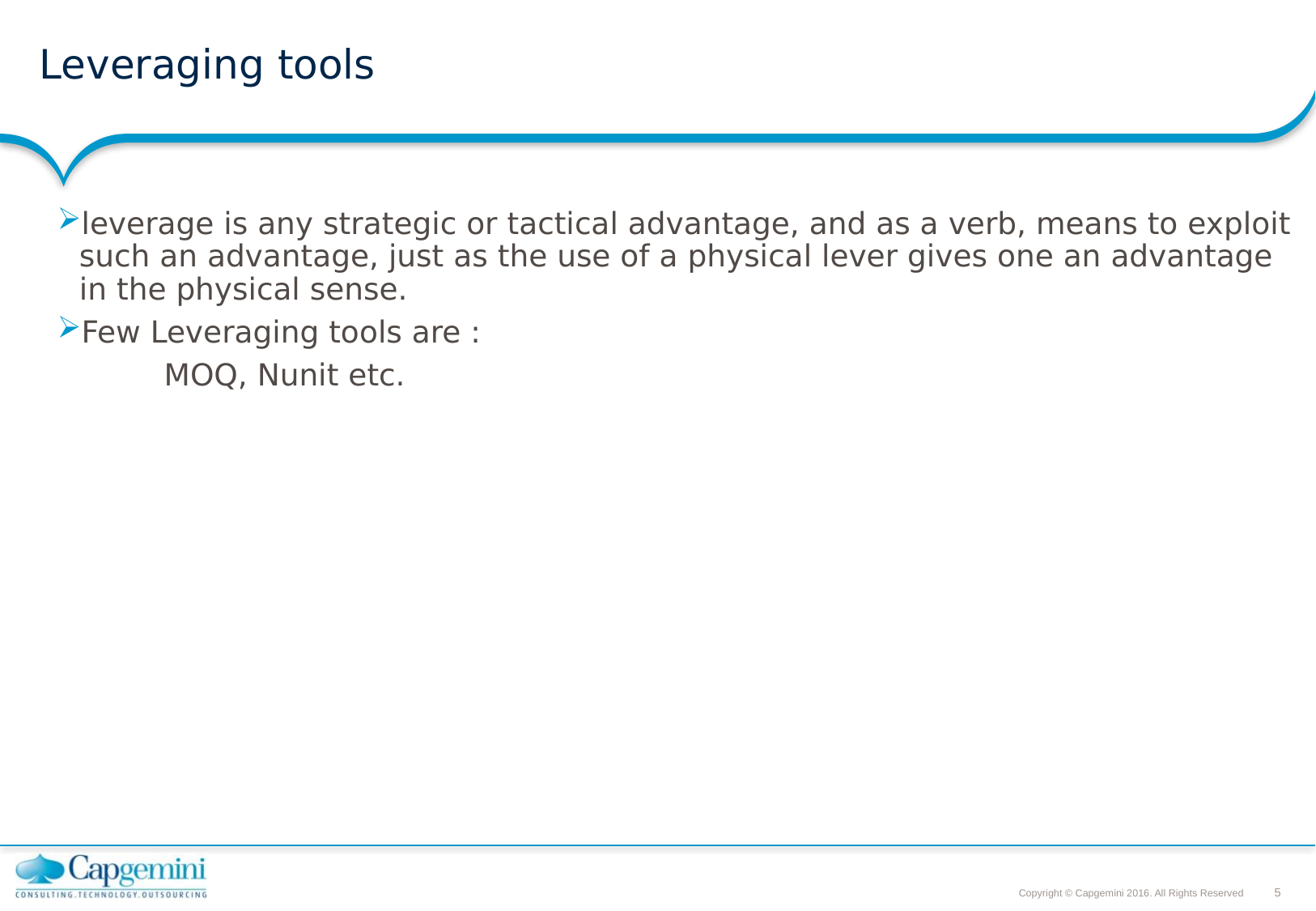

# Leveraging tools
leverage is any strategic or tactical advantage, and as a verb, means to exploit such an advantage, just as the use of a physical lever gives one an advantage in the physical sense.
Few Leveraging tools are :
           MOQ, Nunit etc.